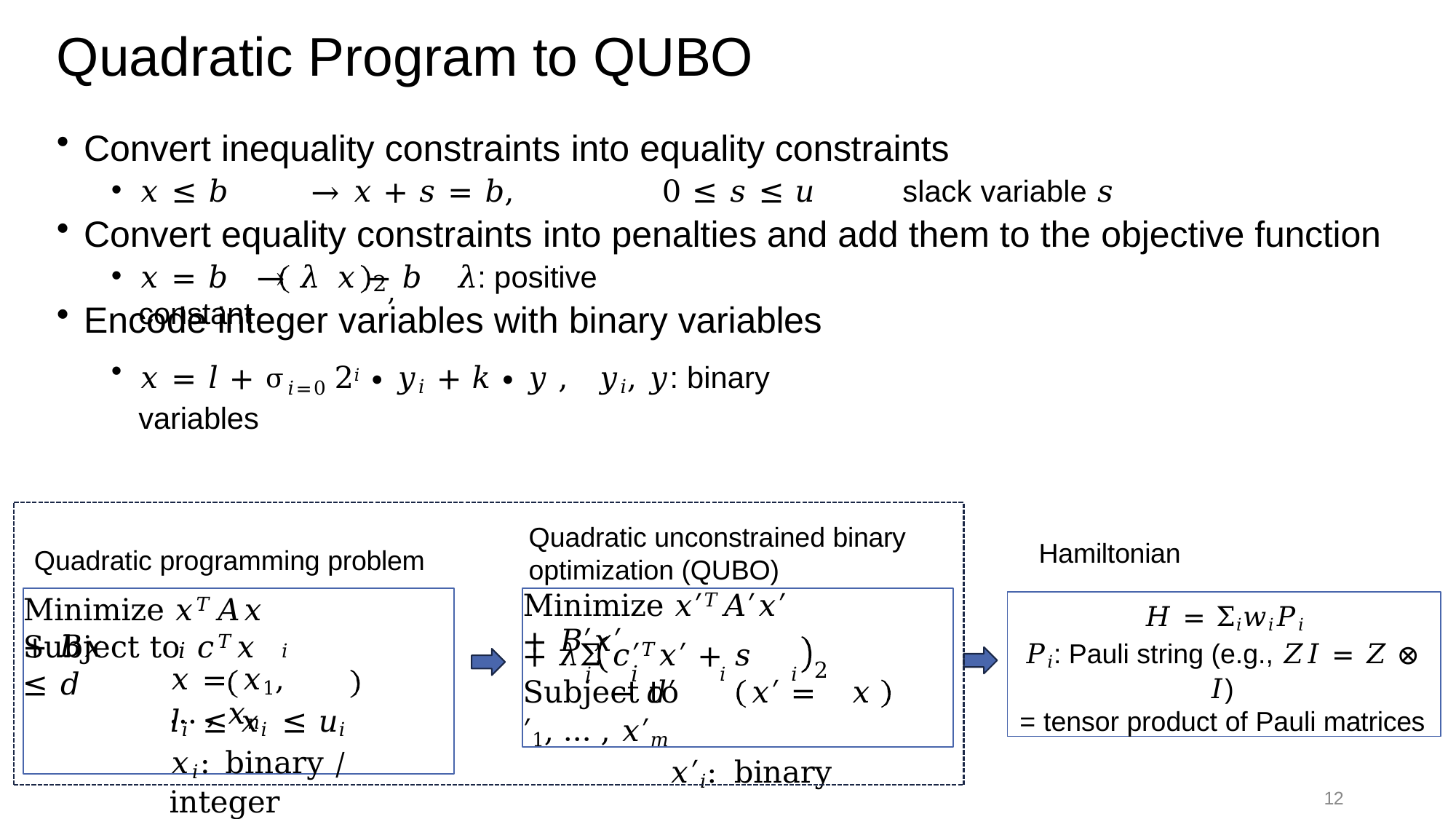

# Quadratic Program to QUBO
Convert inequality constraints into equality constraints
𝑥 ≤ 𝑏	→ 𝑥 + 𝑠 = 𝑏,	0 ≤ 𝑠 ≤ 𝑢	slack variable 𝑠
Convert equality constraints into penalties and add them to the objective function
2,
𝑥 = 𝑏	→ 𝜆 𝑥 − 𝑏	𝜆: positive constant

Encode integer variables with binary variables
𝑥 = 𝑙 + σ𝑖=0 2𝑖 ∙ 𝑦𝑖 + 𝑘 ∙ 𝑦 ,	𝑦𝑖, 𝑦: binary variables

Quadratic unconstrained binary optimization (QUBO)
Hamiltonian
Quadratic programming problem
Minimize	𝑥𝑇𝐴𝑥 + 𝐵𝑥
Minimize	𝑥′𝑇𝐴′𝑥′ + 𝐵′𝑥′
2

𝐻 = Σ𝑖𝑤𝑖𝑃𝑖
𝑃𝑖: Pauli string (e.g., 𝑍𝐼 = 𝑍 ⊗ 𝐼)
= tensor product of Pauli matrices
Subject to 𝑐𝑇𝑥 ≤ 𝑑
+ 𝜆Σ	𝑐′𝑇𝑥′ + 𝑠	− 𝑑′
𝑖	𝑖
𝑥 =	𝑥1, … , 𝑥𝑛
𝑖	𝑖	𝑖	𝑖

Subject to	𝑥′ =	𝑥′1, … , 𝑥′𝑚
𝑥′𝑖: binary

𝑙𝑖 ≤ 𝑥𝑖 ≤ 𝑢𝑖
𝑥𝑖: binary / integer
12